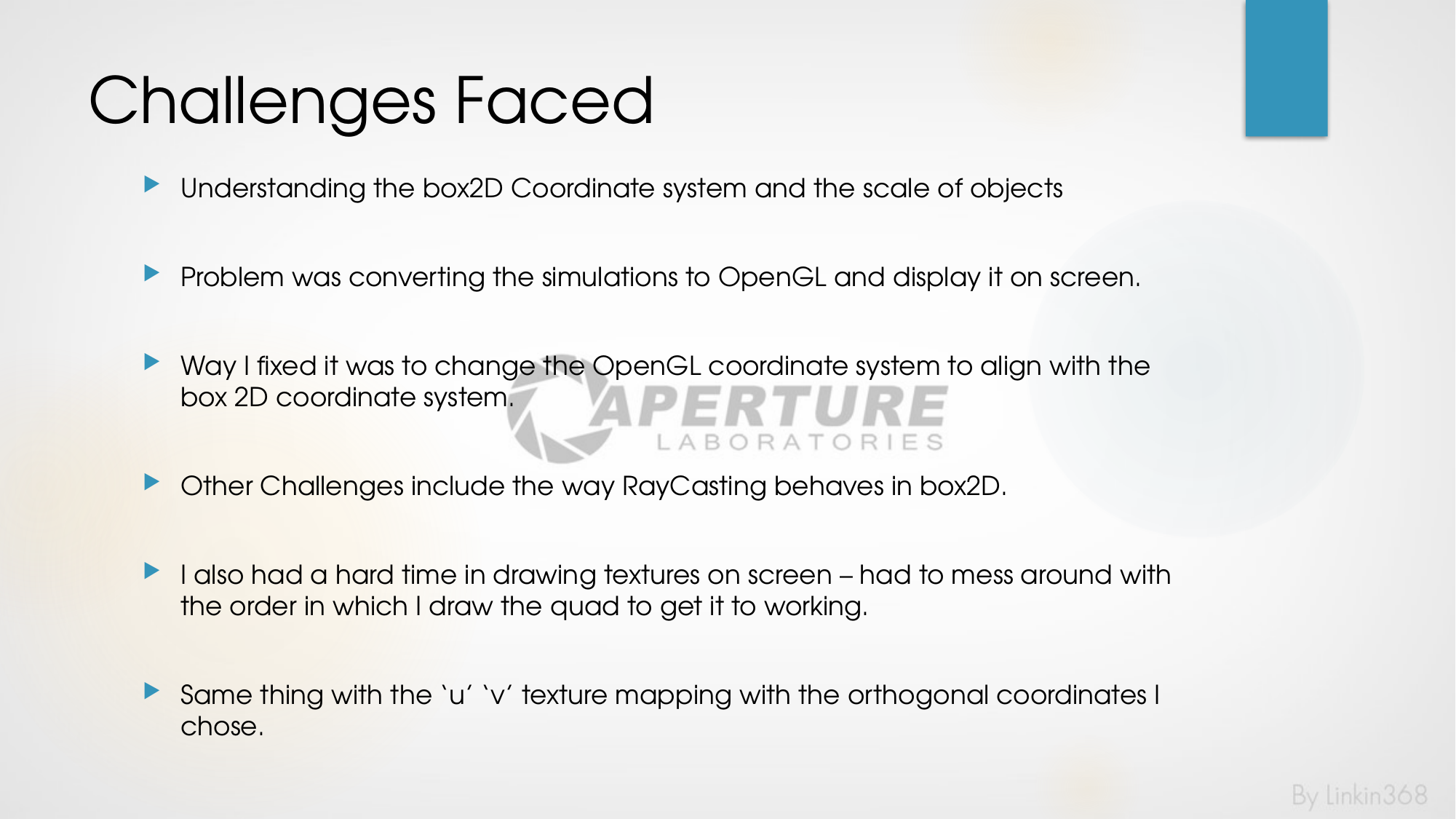

# Challenges Faced
Understanding the box2D Coordinate system and the scale of objects

Problem was converting the simulations to OpenGL and display it on screen.

Way I fixed it was to change the OpenGL coordinate system to align with the box 2D coordinate system.

Other Challenges include the way RayCasting behaves in box2D.

I also had a hard time in drawing textures on screen – had to mess around with the order in which I draw the quad to get it to working.

Same thing with the ‘u’ ‘v’ texture mapping with the orthogonal coordinates I chose.